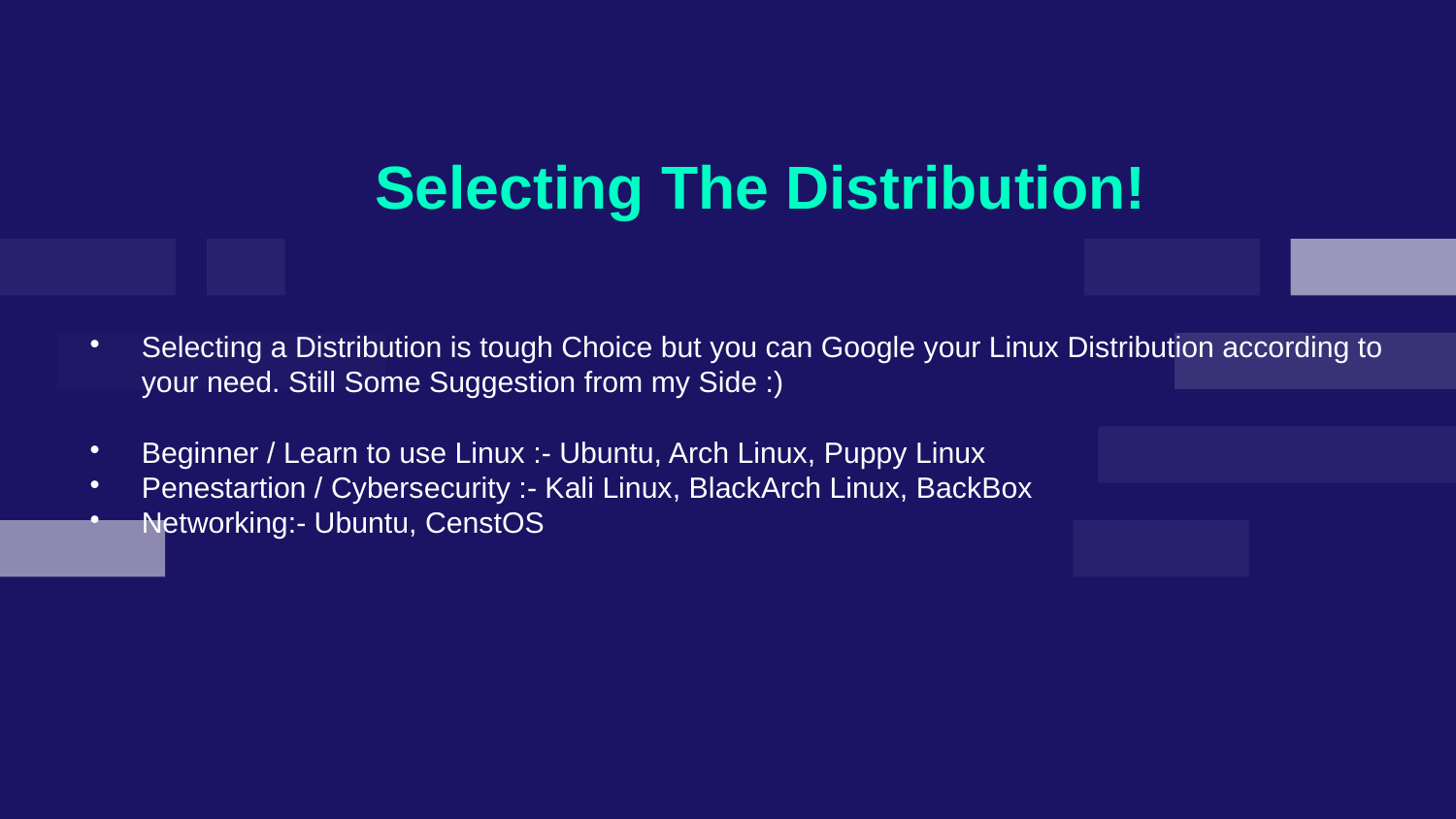

Selecting The Distribution!
Selecting a Distribution is tough Choice but you can Google your Linux Distribution according to your need. Still Some Suggestion from my Side :)

Beginner / Learn to use Linux :- Ubuntu, Arch Linux, Puppy Linux
Penestartion / Cybersecurity :- Kali Linux, BlackArch Linux, BackBox
Networking:- Ubuntu, CenstOS